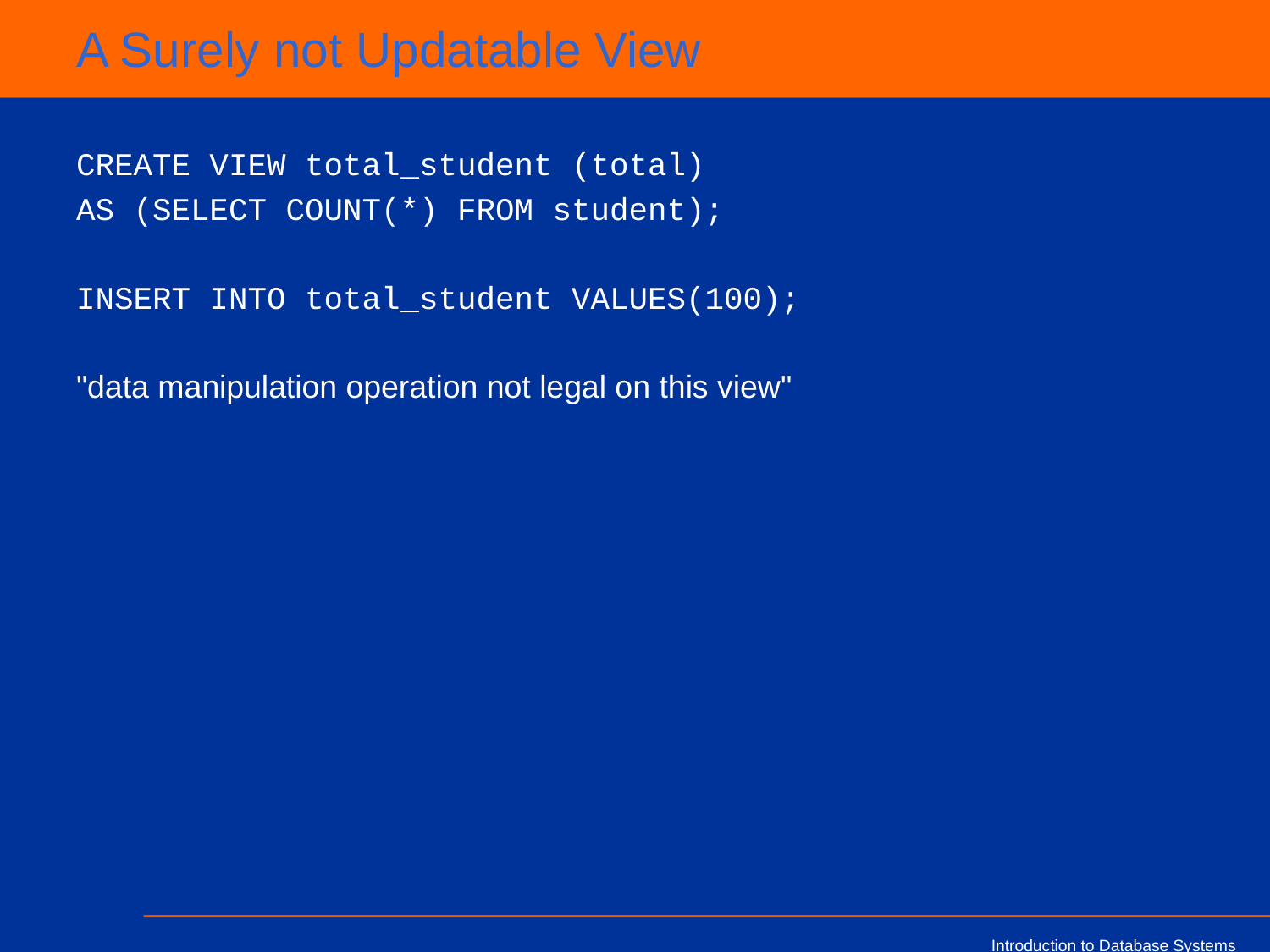

# A Surely not Updatable View
CREATE VIEW total_student (total)
AS (SELECT COUNT(*) FROM student);

INSERT INTO total_student VALUES(100);

"data manipulation operation not legal on this view"
Introduction to Database Systems